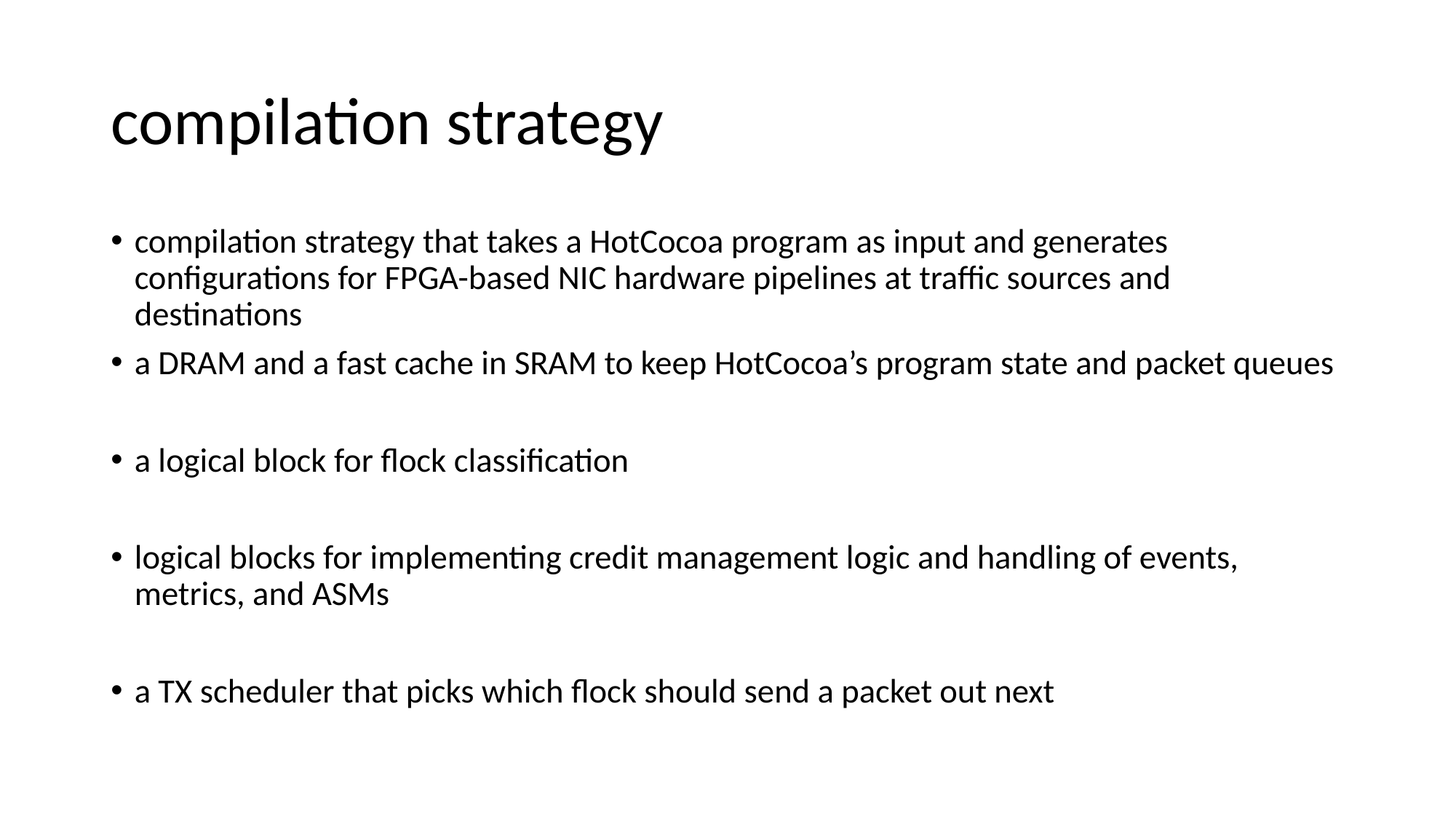

# ﻿compilation strategy
﻿compilation strategy that takes a HotCocoa program as input and generates configurations for FPGA-based NIC hardware pipelines at traffic sources and destinations
﻿a DRAM and a fast cache in SRAM to keep HotCocoa’s program state and packet queues

﻿a logical block for flock classification

﻿logical blocks for implementing credit management logic and handling of events, metrics, and ASMs

﻿a TX scheduler that picks which flock should send a packet out next